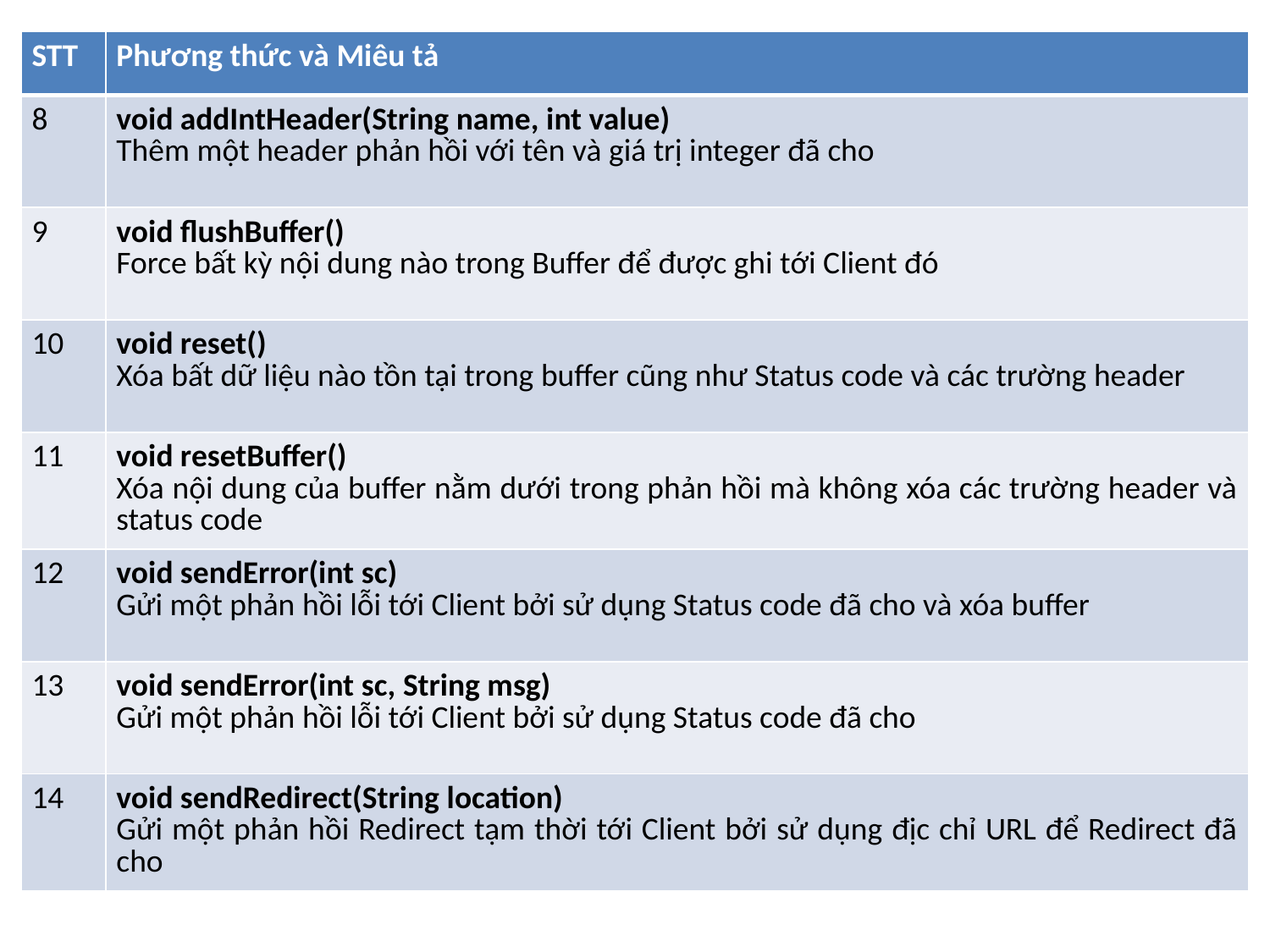

| STT | Phương thức và Miêu tả |
| --- | --- |
| 8 | void addIntHeader(String name, int value) Thêm một header phản hồi với tên và giá trị integer đã cho |
| 9 | void flushBuffer() Force bất kỳ nội dung nào trong Buffer để được ghi tới Client đó |
| 10 | void reset() Xóa bất dữ liệu nào tồn tại trong buffer cũng như Status code và các trường header |
| 11 | void resetBuffer() Xóa nội dung của buffer nằm dưới trong phản hồi mà không xóa các trường header và status code |
| 12 | void sendError(int sc) Gửi một phản hồi lỗi tới Client bởi sử dụng Status code đã cho và xóa buffer |
| 13 | void sendError(int sc, String msg) Gửi một phản hồi lỗi tới Client bởi sử dụng Status code đã cho |
| 14 | void sendRedirect(String location) Gửi một phản hồi Redirect tạm thời tới Client bởi sử dụng địc chỉ URL để Redirect đã cho |